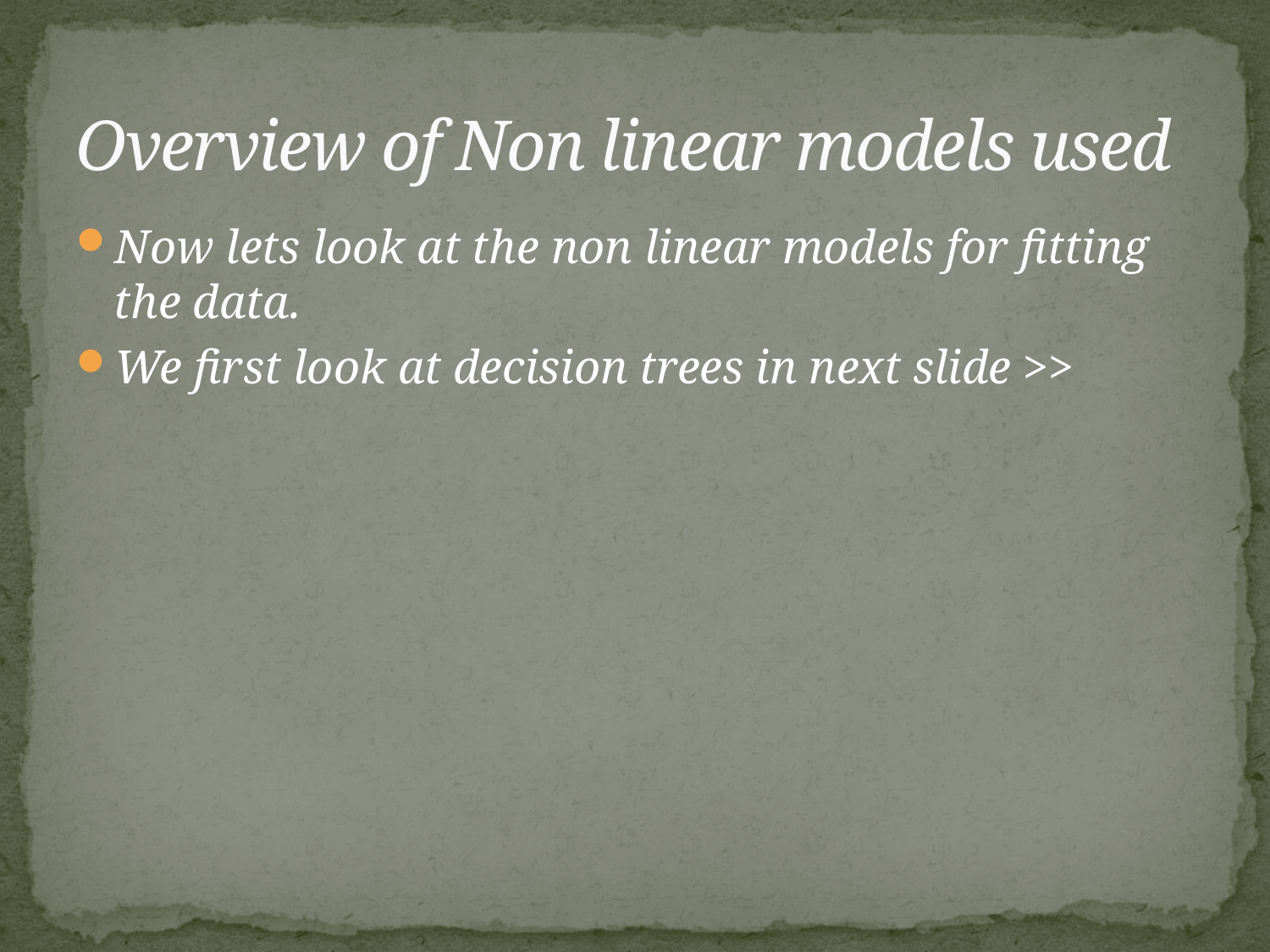

# Overview of Non linear models used
Now lets look at the non linear models for fitting the data.
We first look at decision trees in next slide >>